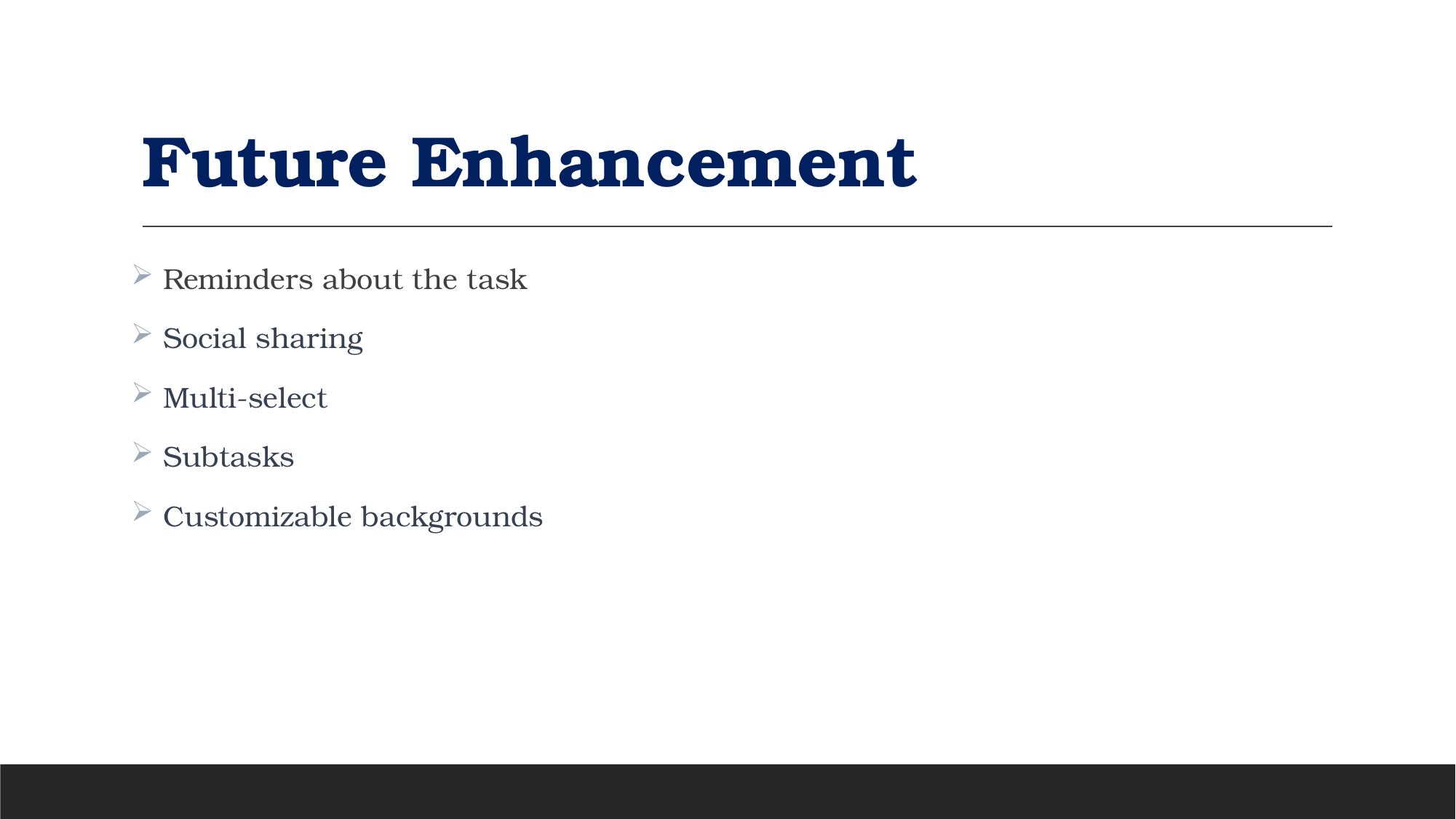

# Future Enhancement
 Reminders about the task
 Social sharing
 Multi-select
 Subtasks
 Customizable backgrounds